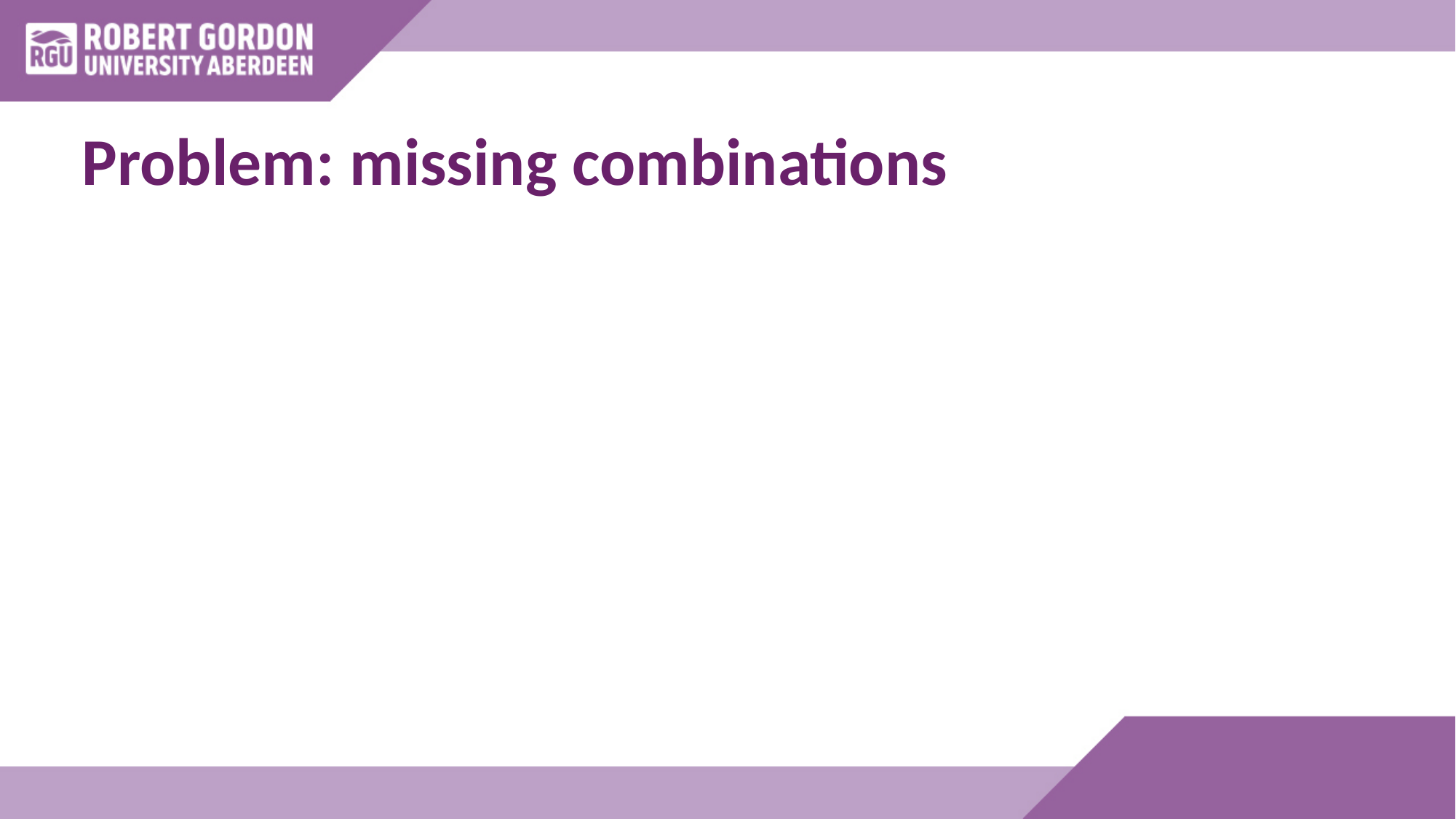

# Problem: missing combinations
If a certain combination of values does NOT occur in the training set, its probability is 0
Since probabilities are multiplied, the final probability is 0.
E.g. we have no instance of outlook = cloudy with play = no
We cannot predict something we cannot see?